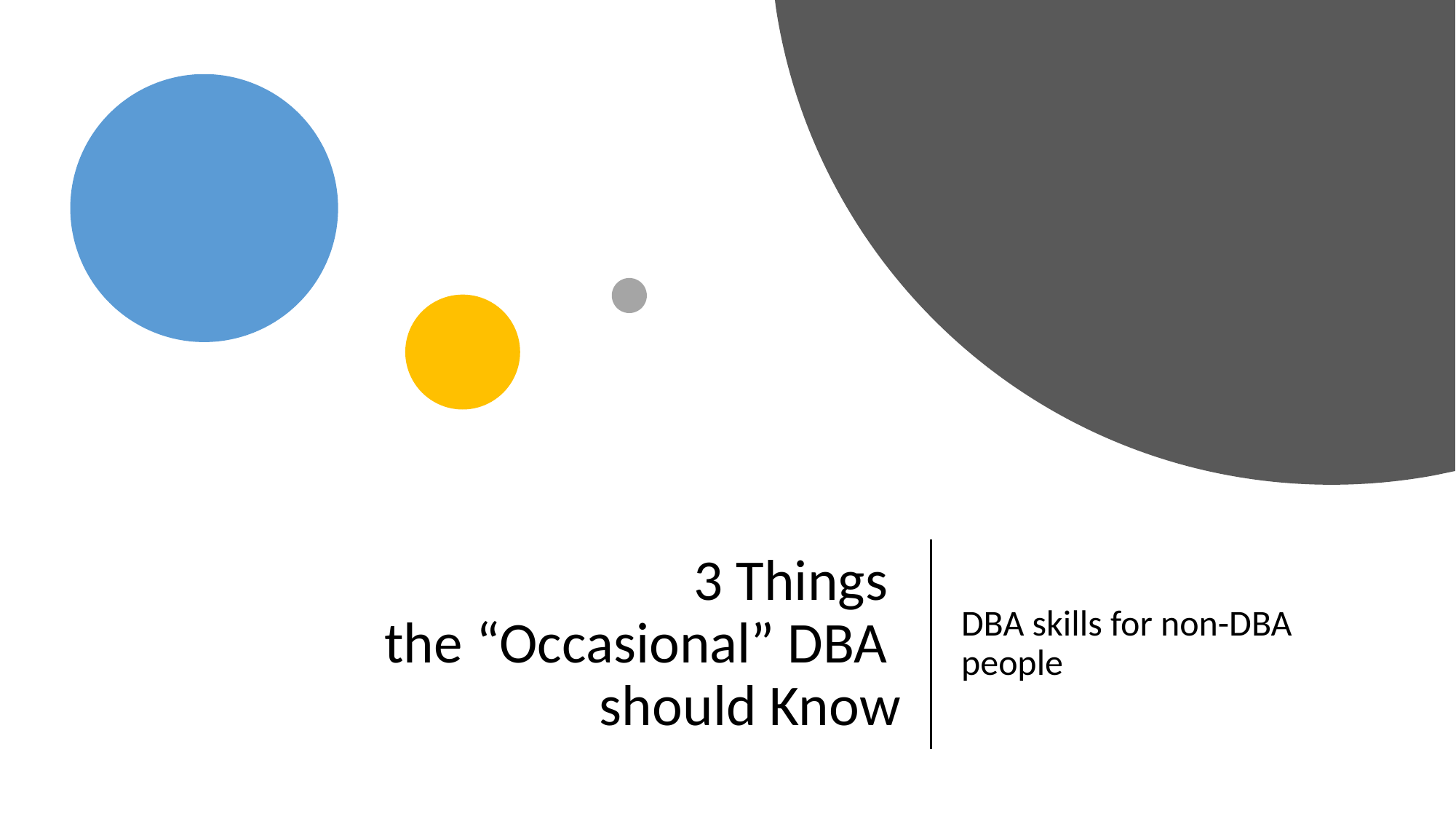

# 3 Things the “Occasional” DBA should Know
DBA skills for non-DBA people